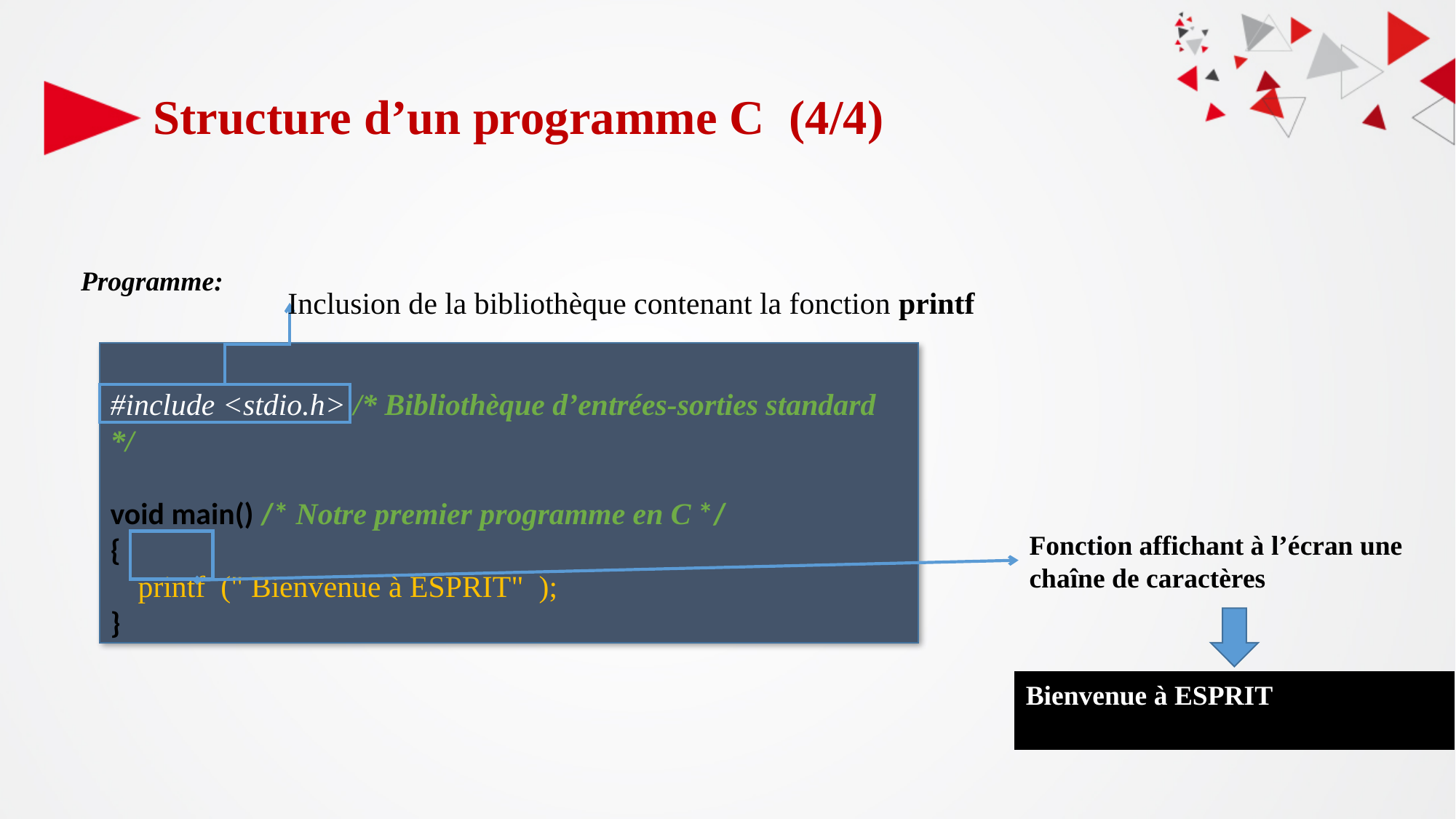

# Structure d’un programme C  (4/4)
Programme:
Inclusion de la bibliothèque contenant la fonction printf

#include <stdio.h> /* Bibliothèque d’entrées-sorties standard */

void main() /* Notre premier programme en C */
{
    printf  (" Bienvenue à ESPRIT"  );
}

Fonction affichant à l’écran une chaîne de caractères

Bienvenue à ESPRIT
7